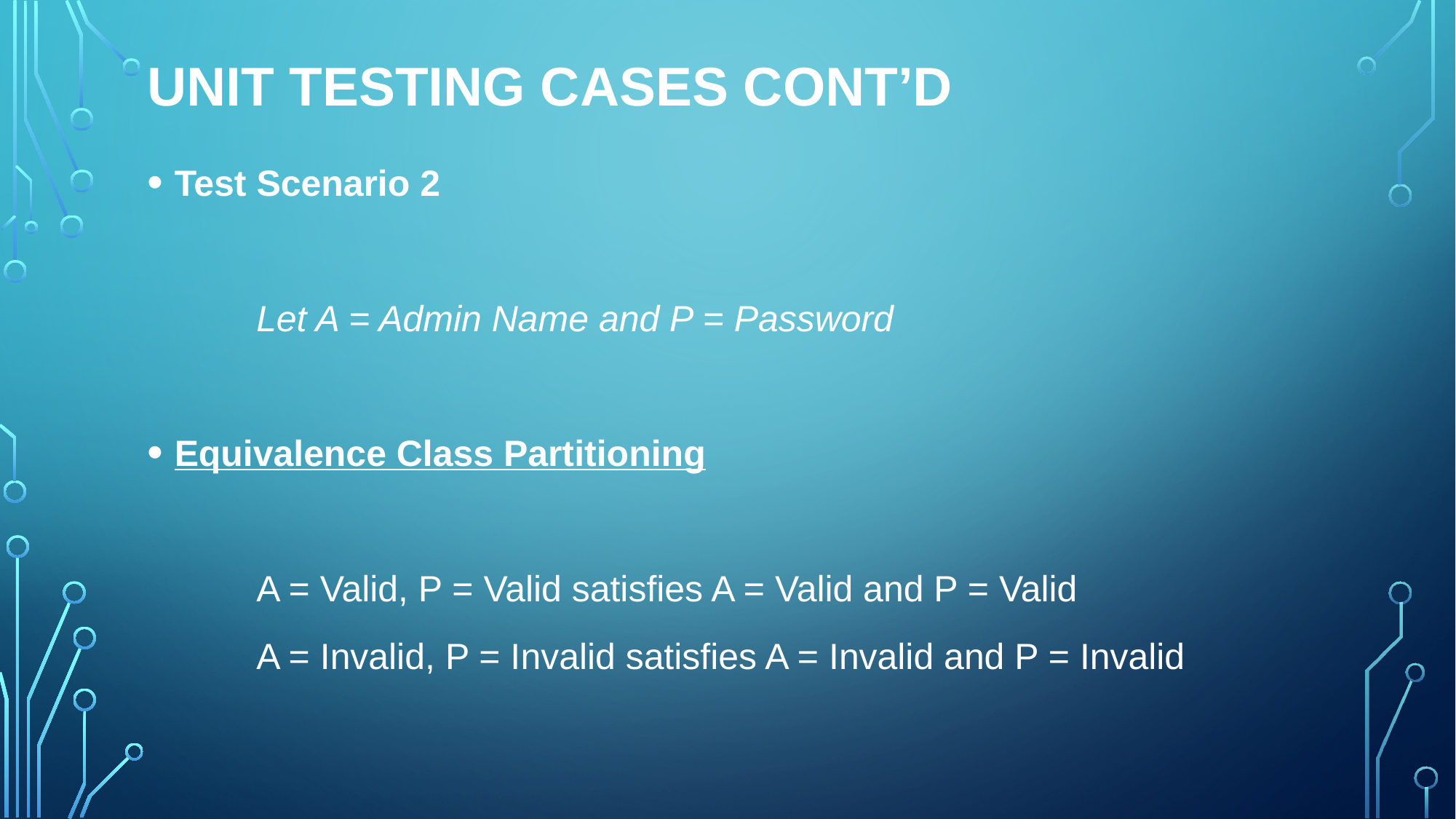

# Unit testing Cases CONT’D
Test Scenario 2

	Let A = Admin Name and P = Password

Equivalence Class Partitioning

	A = Valid, P = Valid satisfies A = Valid and P = Valid
	A = Invalid, P = Invalid satisfies A = Invalid and P = Invalid